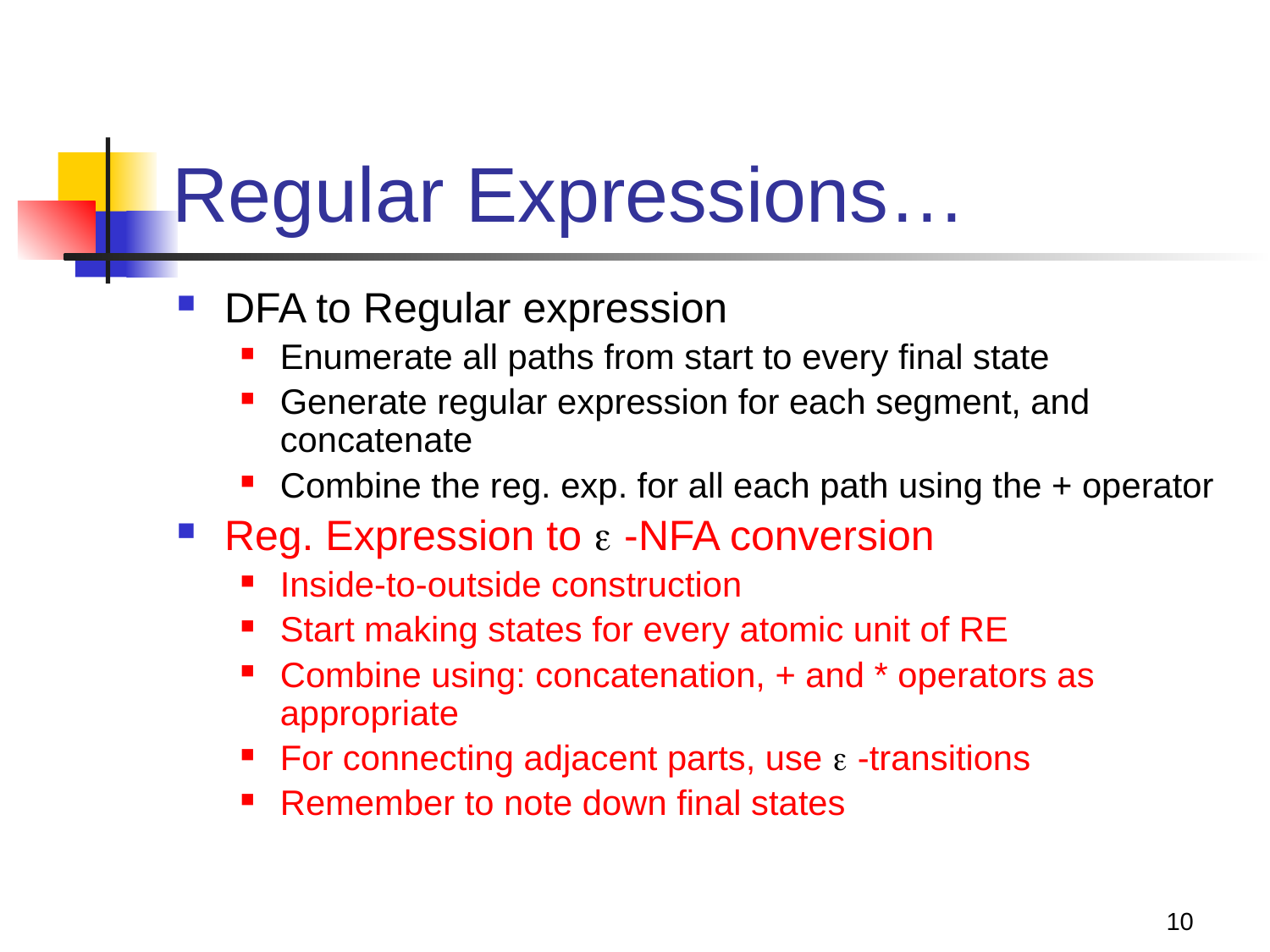

# Regular Expressions…
DFA to Regular expression
Enumerate all paths from start to every final state
Generate regular expression for each segment, and concatenate
Combine the reg. exp. for all each path using the + operator
Reg. Expression to ε -NFA conversion
Inside-to-outside construction
Start making states for every atomic unit of RE
Combine using: concatenation, + and * operators as appropriate
For connecting adjacent parts, use ε -transitions
Remember to note down final states
10